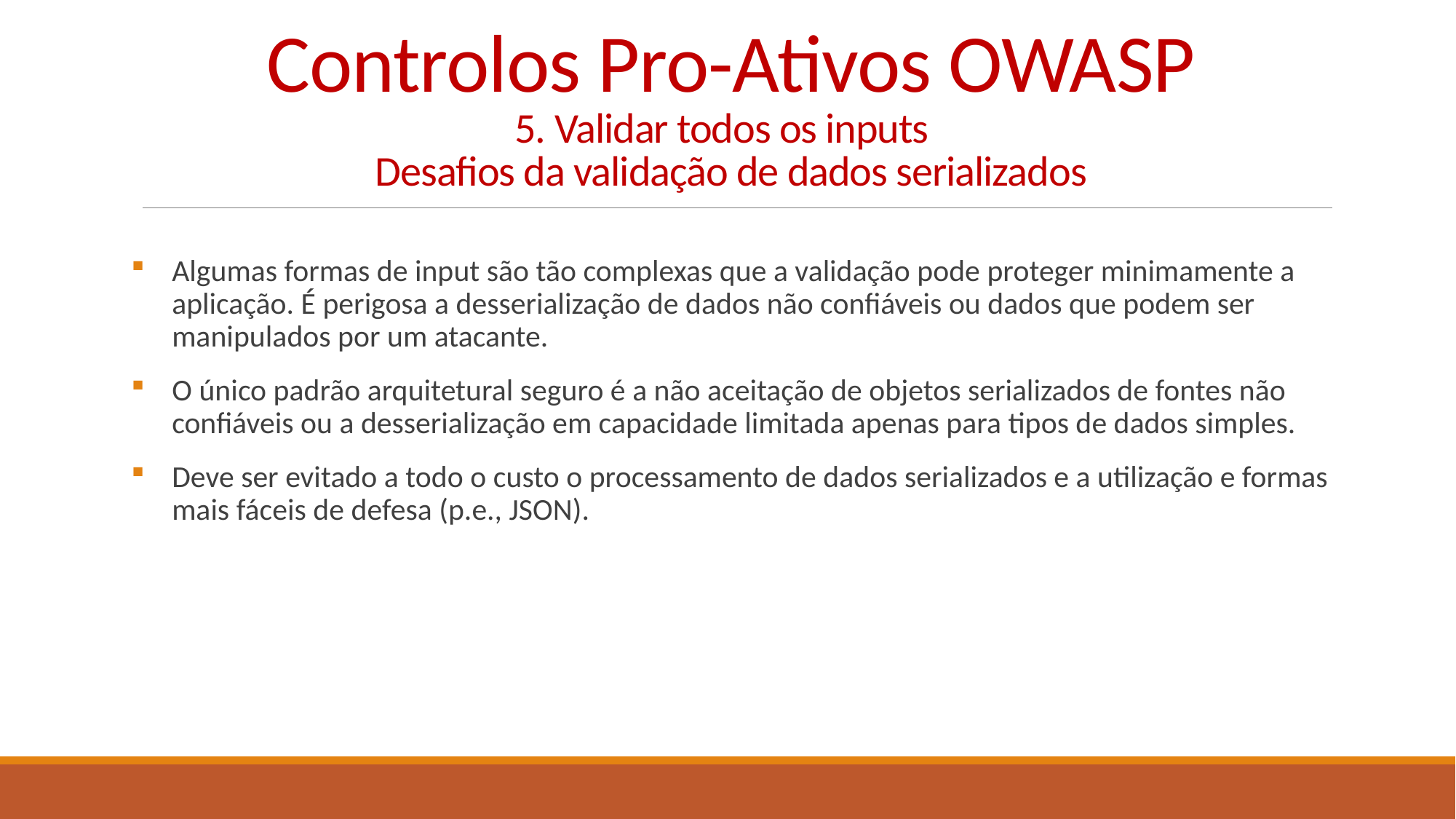

# Controlos Pro-Ativos OWASP 5. Validar todos os inputs   Desafios da validação de dados serializados
Algumas formas de input são tão complexas que a validação pode proteger minimamente a aplicação. É perigosa a desserialização de dados não confiáveis ou dados que podem ser manipulados por um atacante.
O único padrão arquitetural seguro é a não aceitação de objetos serializados de fontes não confiáveis ou a desserialização em capacidade limitada apenas para tipos de dados simples.
Deve ser evitado a todo o custo o processamento de dados serializados e a utilização e formas mais fáceis de defesa (p.e., JSON).